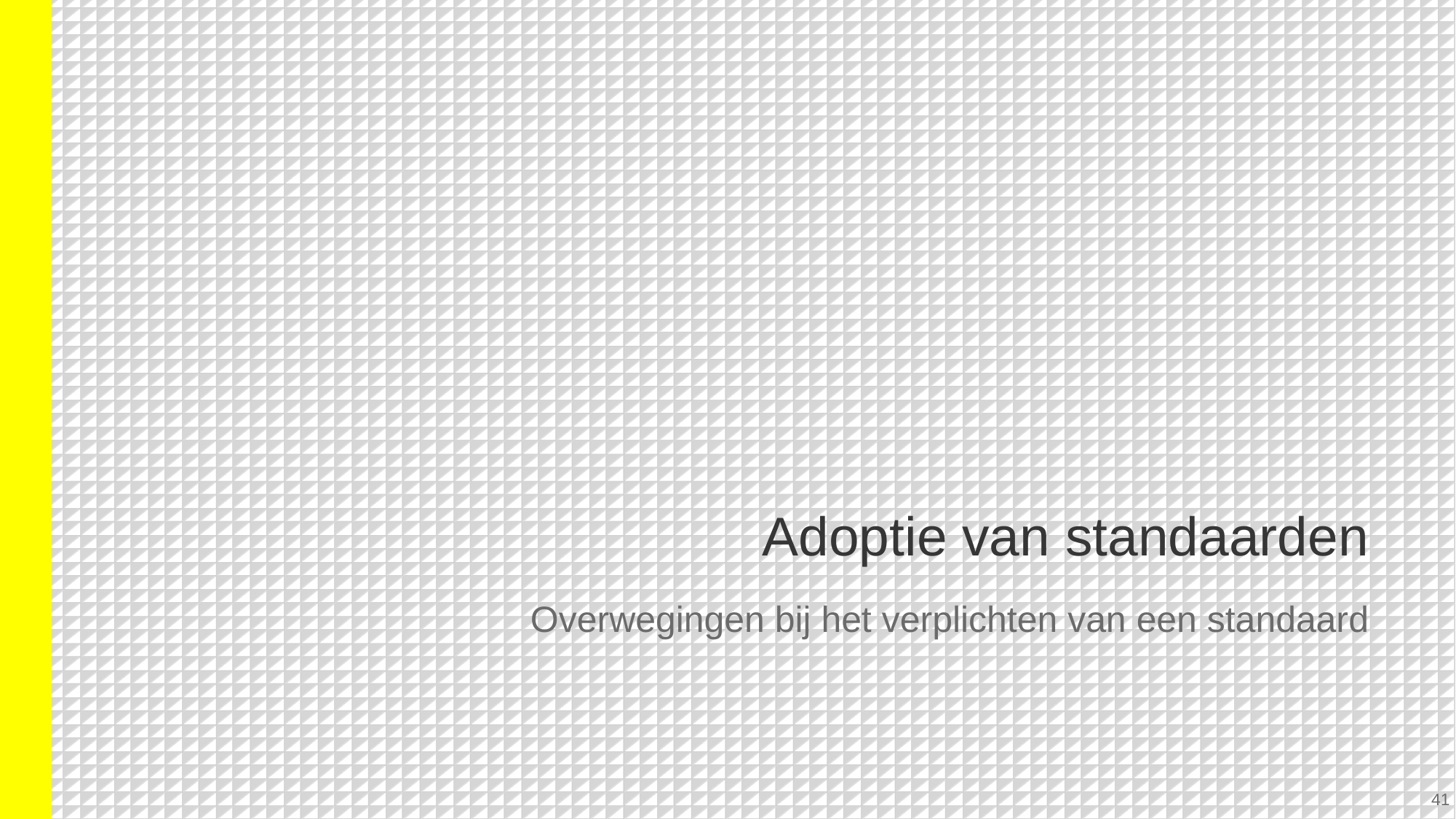

# Adoptie van standaarden
Overwegingen bij het verplichten van een standaard
41